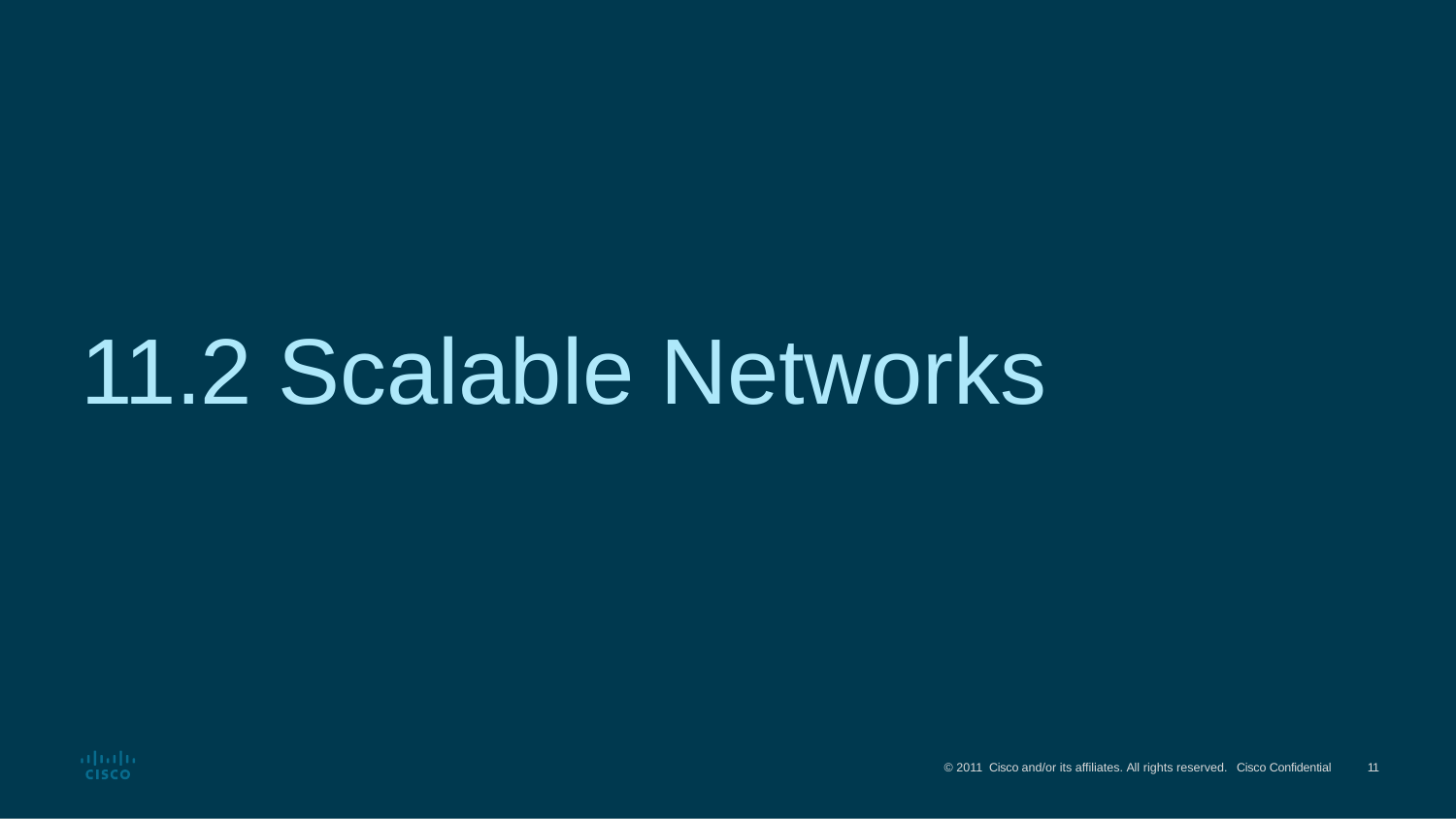

# 11.2 Scalable Networks
© 2011 Cisco and/or its affiliates. All rights reserved. Cisco Confidential
11